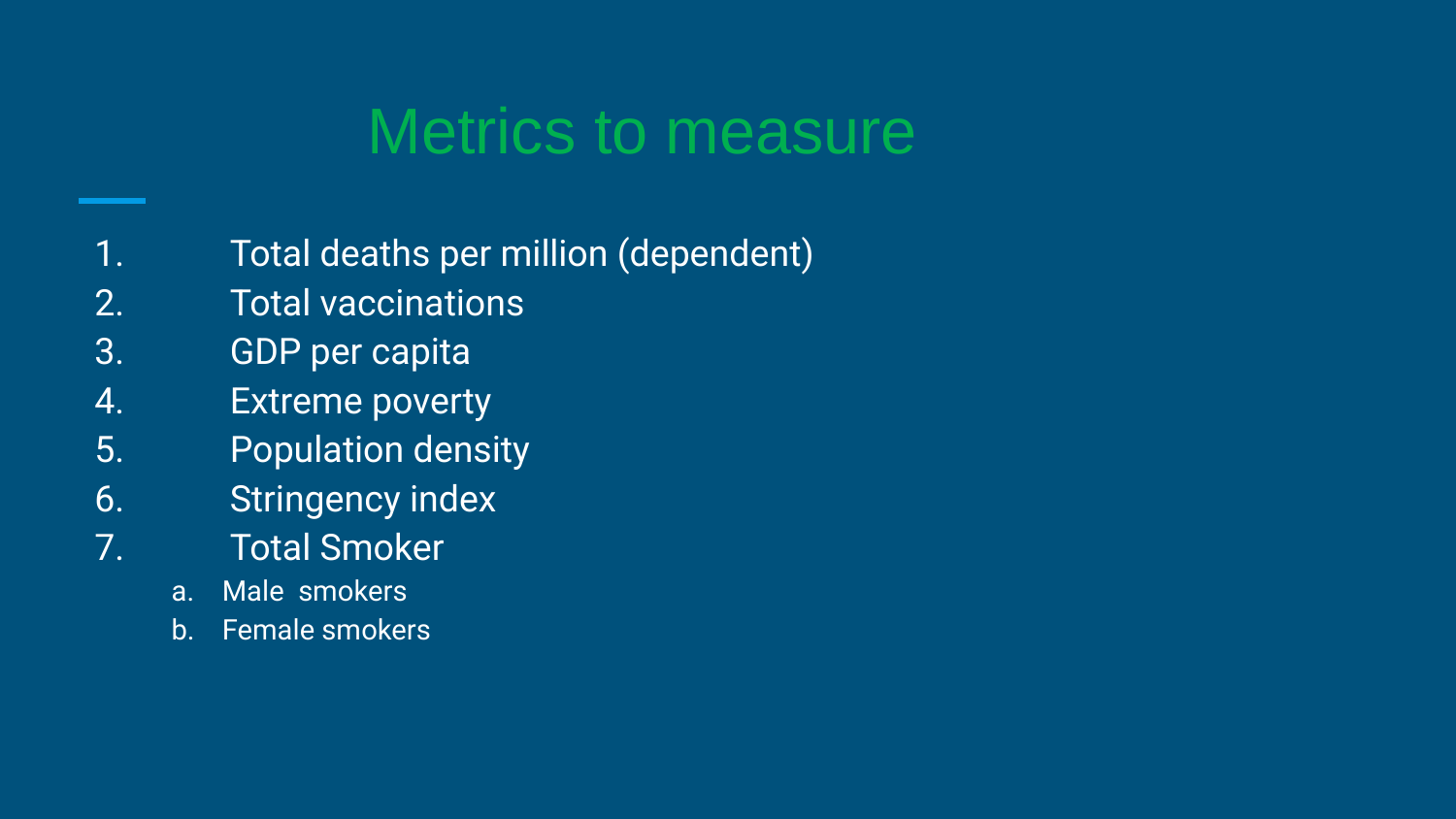

# Metrics to measure

         Total deaths per million (dependent)
         Total vaccinations
         GDP per capita
         Extreme poverty
         Population density
         Stringency index
         Total Smoker
Male  smokers
Female smokers